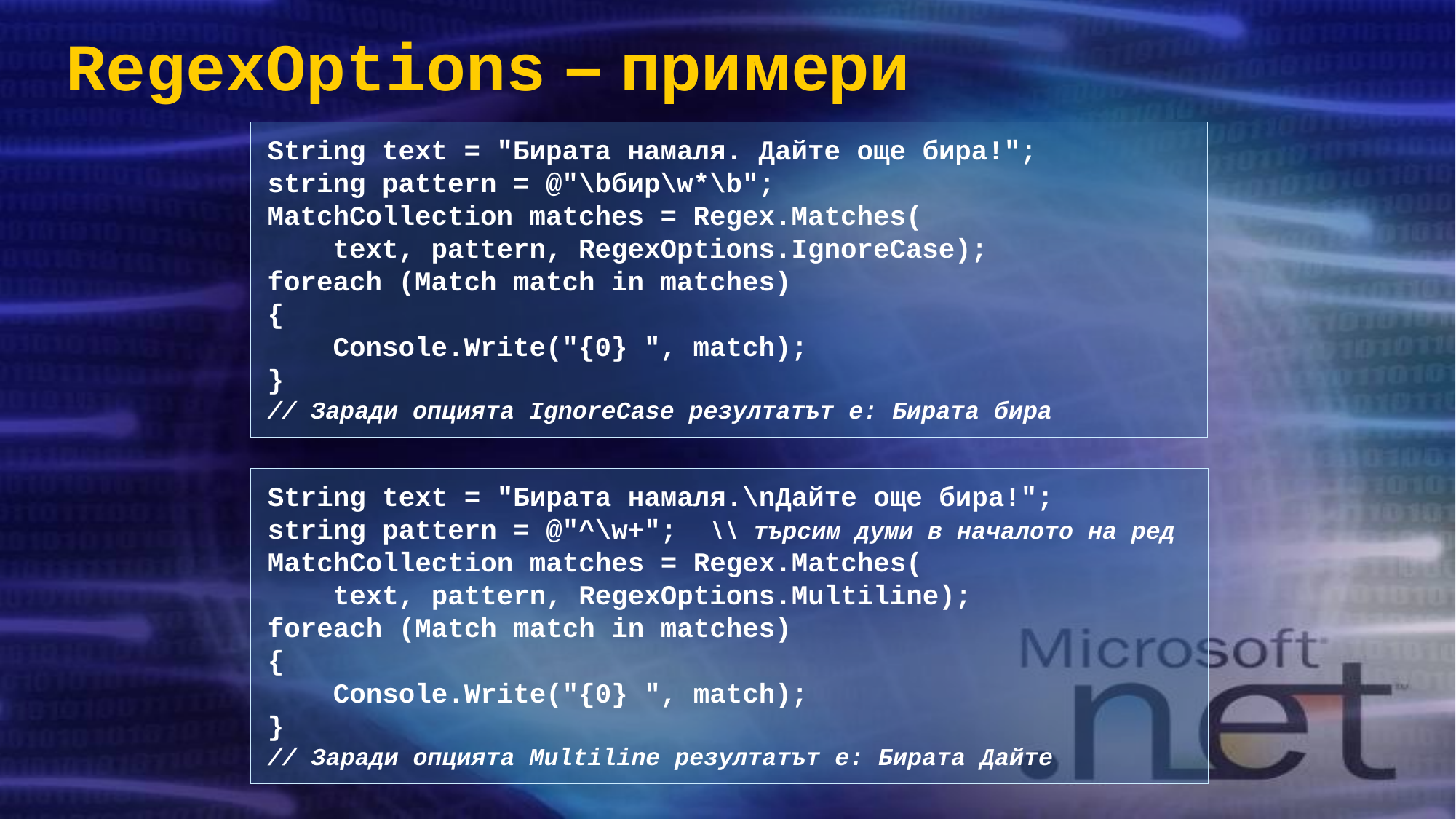

# RegexOptions – примери
String text = "Бирата намаля. Дайте още бира!";
string pattern = @"\bбир\w*\b";
MatchCollection matches = Regex.Matches(
    text, pattern, RegexOptions.IgnoreCase);
foreach (Match match in matches)
{
    Console.Write("{0} ", match);
}
// Заради опцията IgnoreCase резултатът е: Бирата бира
String text = "Бирата намаля.\nДайте още бира!";
string pattern = @"^\w+";  \\ търсим думи в началото на ред
MatchCollection matches = Regex.Matches(
    text, pattern, RegexOptions.Multiline);
foreach (Match match in matches)
{
    Console.Write("{0} ", match);
}
// Заради опцията Multiline резултатът е: Бирата Дайте